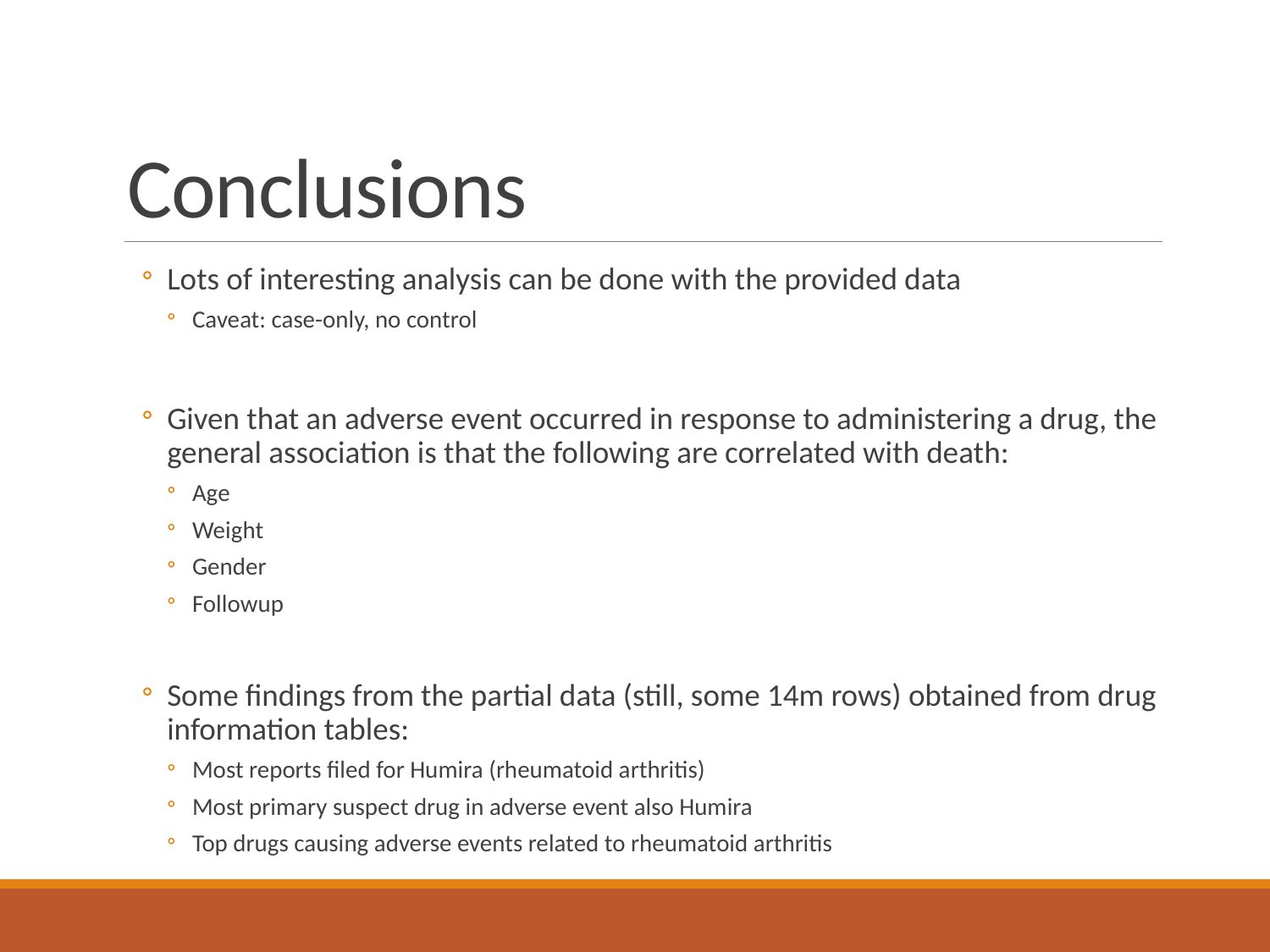

# Conclusions
Lots of interesting analysis can be done with the provided data
Caveat: case-only, no control

Given that an adverse event occurred in response to administering a drug, the general association is that the following are correlated with death:
Age
Weight
Gender
Followup

Some findings from the partial data (still, some 14m rows) obtained from drug information tables:
Most reports filed for Humira (rheumatoid arthritis)
Most primary suspect drug in adverse event also Humira
Top drugs causing adverse events related to rheumatoid arthritis